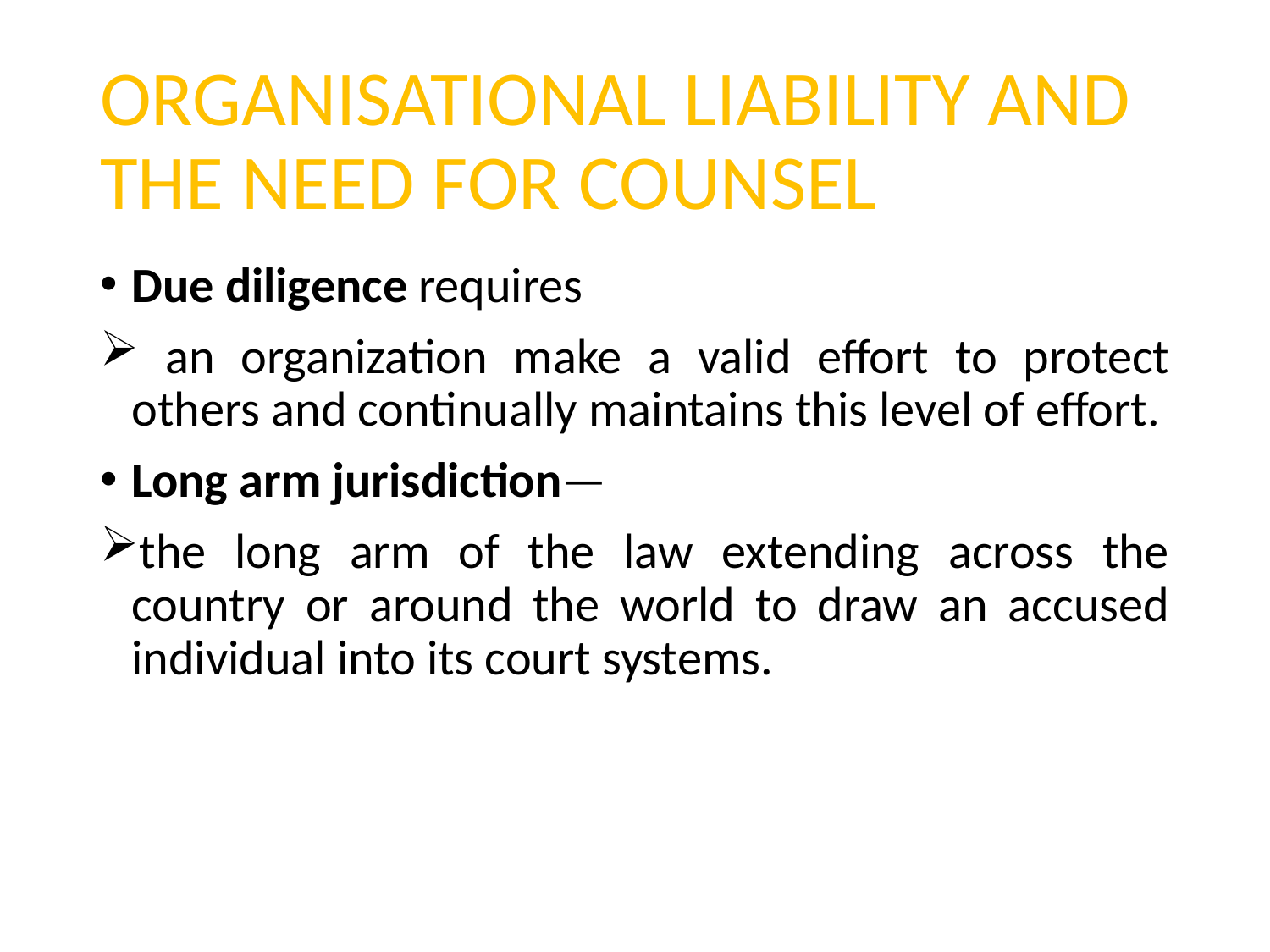

# ORGANISATIONAL LIABILITY AND THE NEED FOR COUNSEL
Due diligence requires
 an organization make a valid effort to protect others and continually maintains this level of effort.
Long arm jurisdiction—
the long arm of the law extending across the country or around the world to draw an accused individual into its court systems.